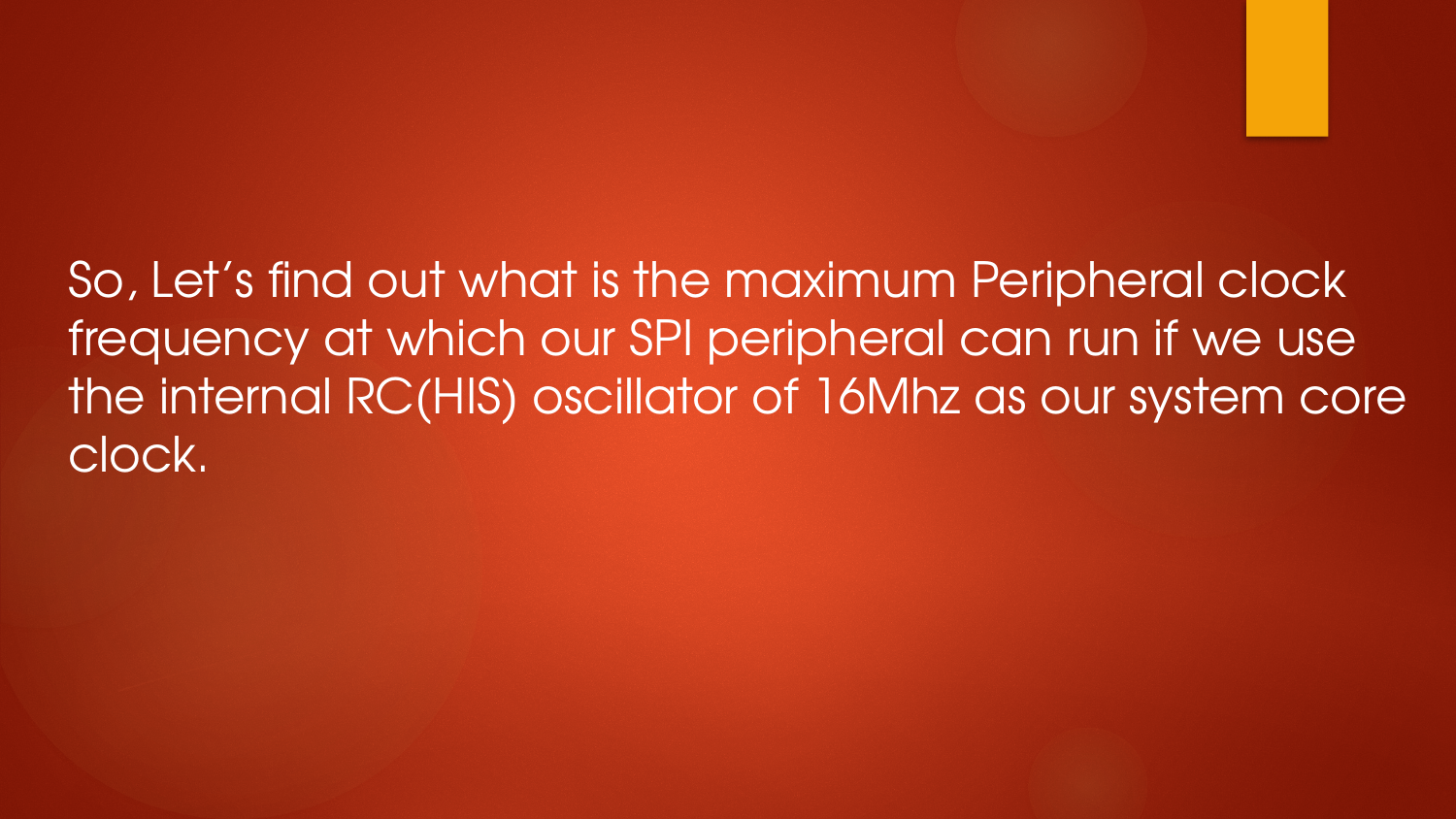

So, Let’s find out what is the maximum Peripheral clock frequency at which our SPI peripheral can run if we use the internal RC(HIS) oscillator of 16Mhz as our system core clock.